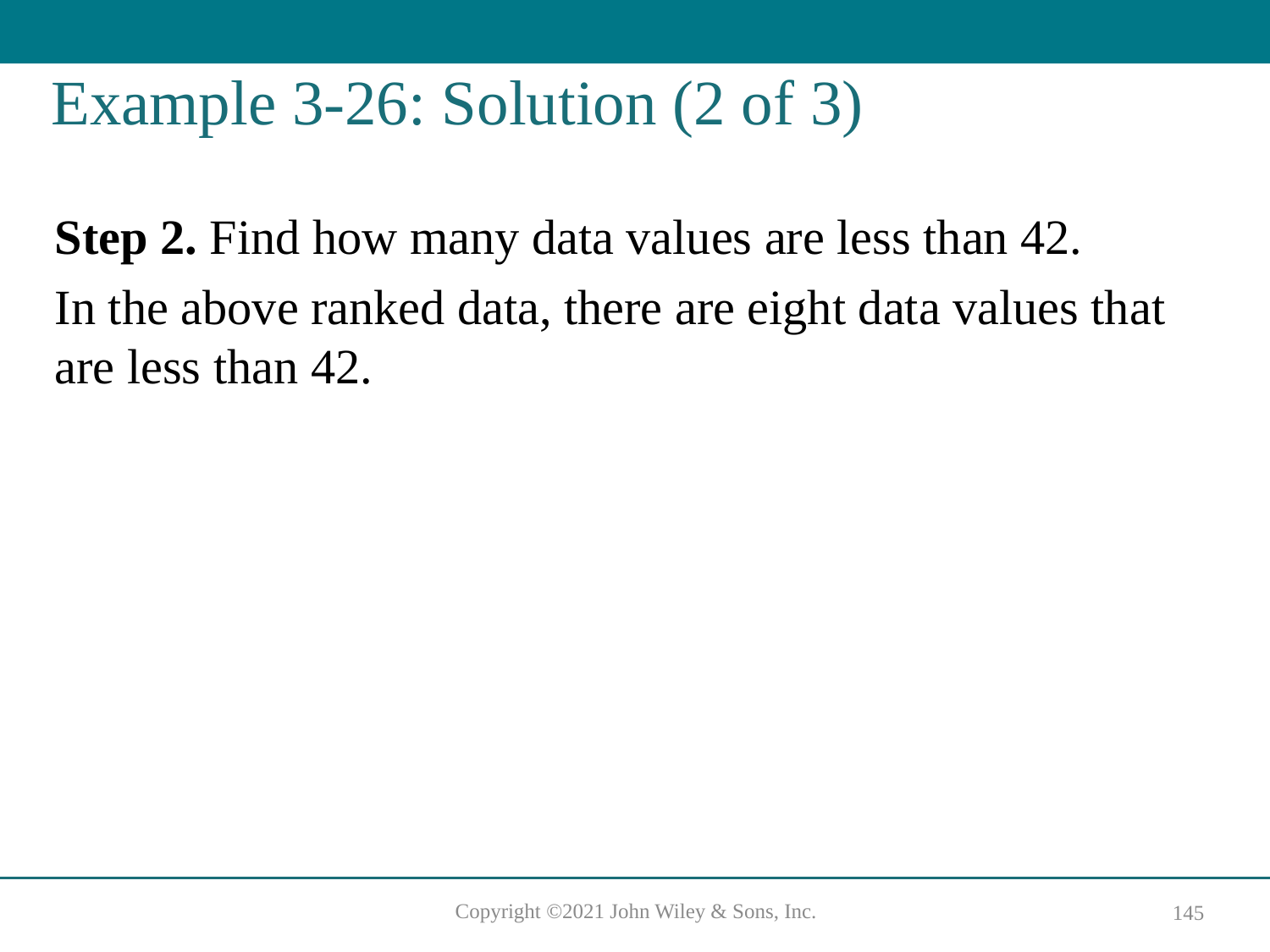

# Example 3-26: Solution (2 of 3)
Step 2. Find how many data values are less than 42.
In the above ranked data, there are eight data values that are less than 42.